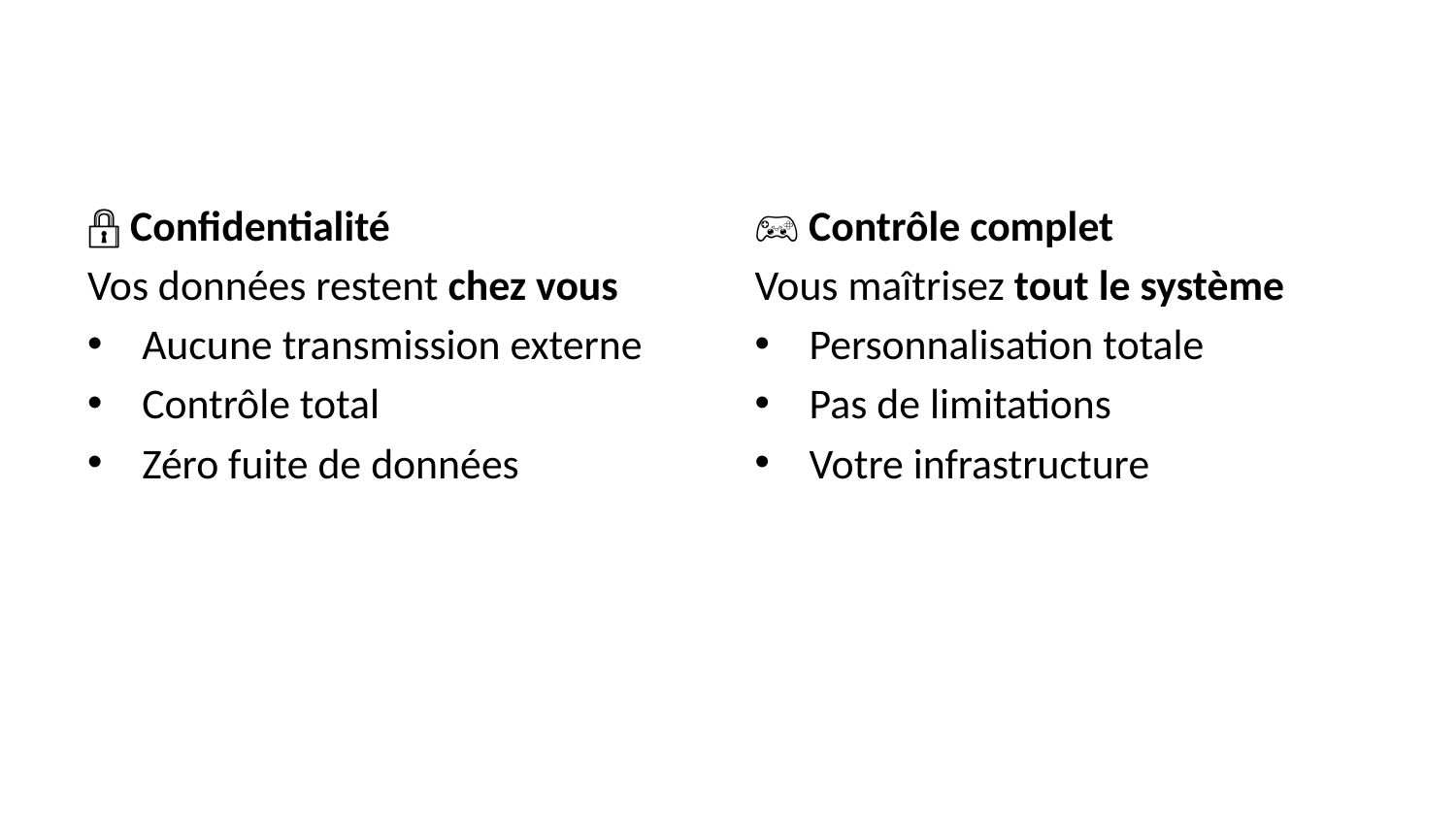

🔒 Confidentialité
Vos données restent chez vous
Aucune transmission externe
Contrôle total
Zéro fuite de données
🎮 Contrôle complet
Vous maîtrisez tout le système
Personnalisation totale
Pas de limitations
Votre infrastructure